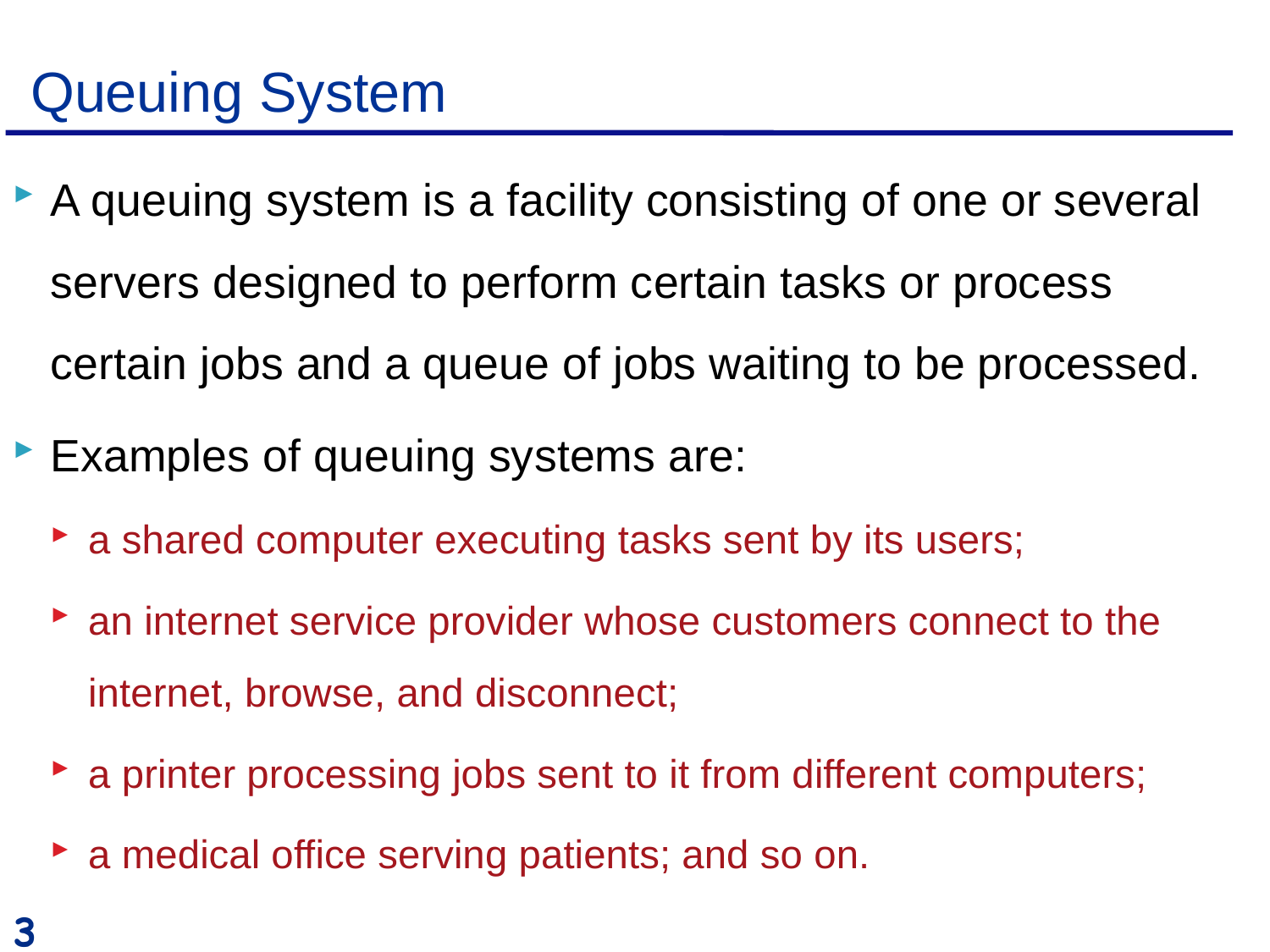

# Queuing System
A queuing system is a facility consisting of one or several servers designed to perform certain tasks or process certain jobs and a queue of jobs waiting to be processed.
Examples of queuing systems are:
a shared computer executing tasks sent by its users;
an internet service provider whose customers connect to the internet, browse, and disconnect;
a printer processing jobs sent to it from different computers;
a medical office serving patients; and so on.
3